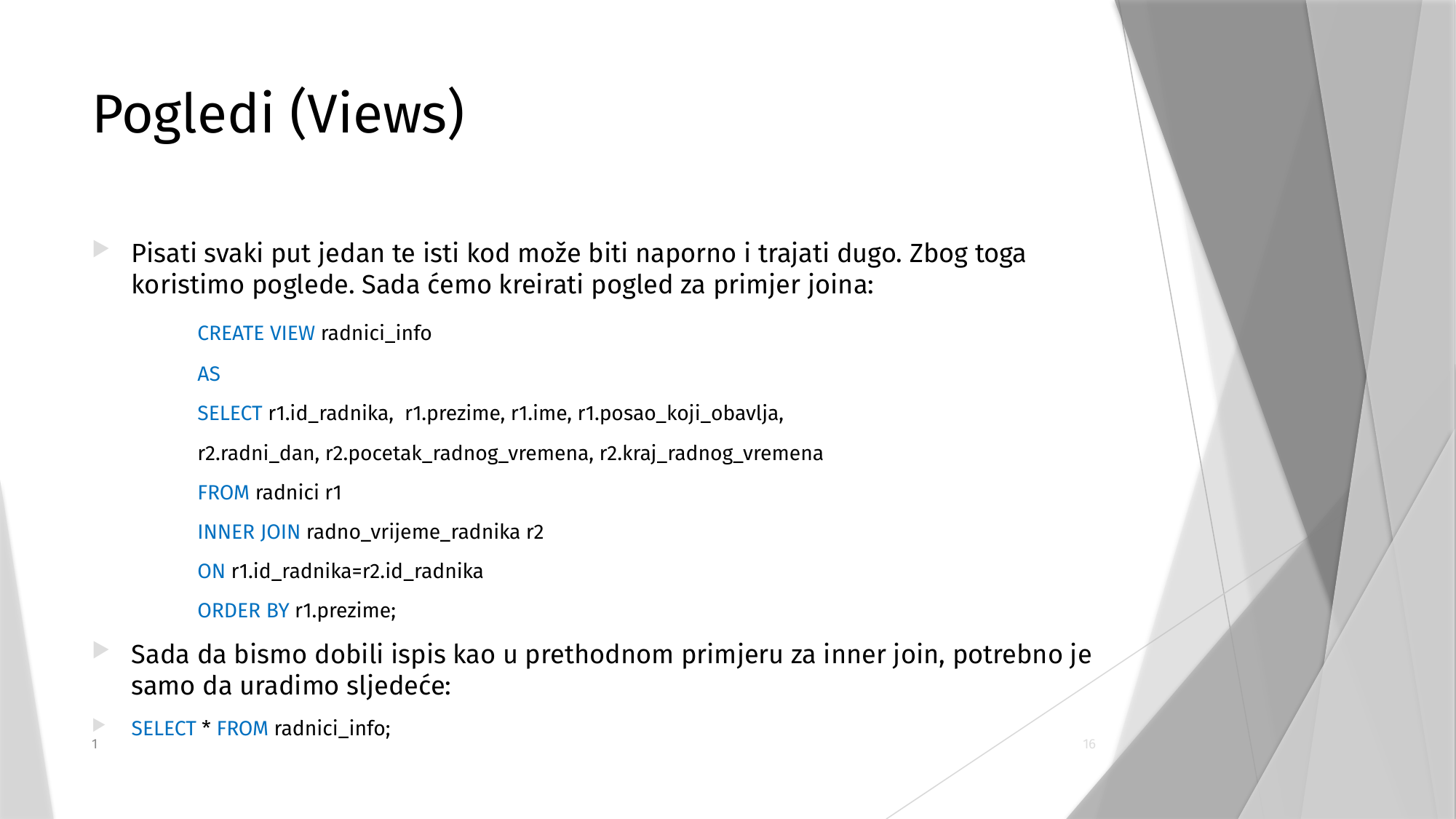

# Pogledi (Views)
Pisati svaki put jedan te isti kod može biti naporno i trajati dugo. Zbog toga koristimo poglede. Sada ćemo kreirati pogled za primjer joina:
	CREATE VIEW radnici_info
	AS
	SELECT r1.id_radnika,  r1.prezime, r1.ime, r1.posao_koji_obavlja,
	r2.radni_dan, r2.pocetak_radnog_vremena, r2.kraj_radnog_vremena
	FROM radnici r1
	INNER JOIN radno_vrijeme_radnika r2
	ON r1.id_radnika=r2.id_radnika
	ORDER BY r1.prezime;
Sada da bismo dobili ispis kao u prethodnom primjeru za inner join, potrebno je samo da uradimo sljedeće:
SELECT * FROM radnici_info;
1
16